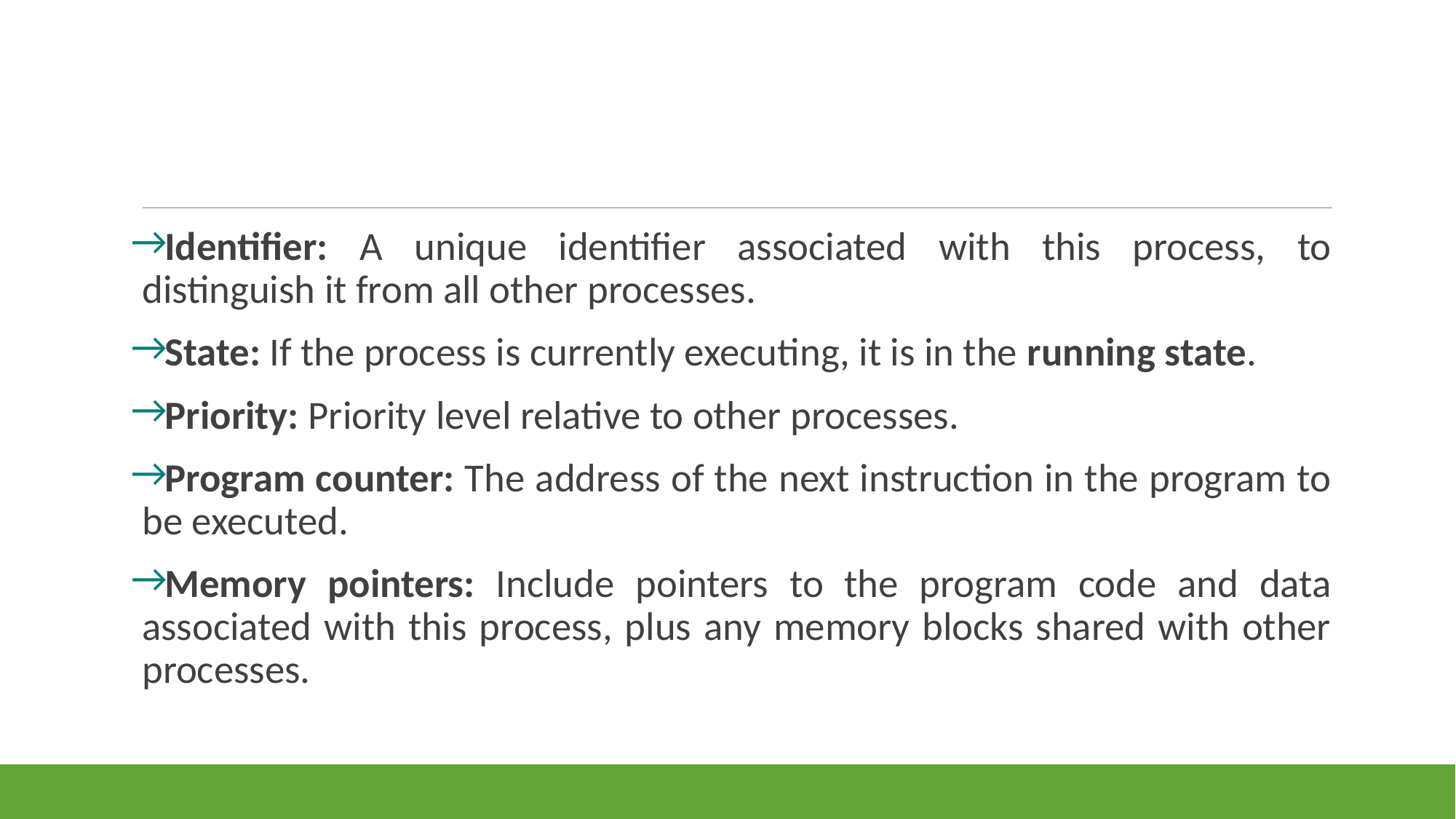

#
Identifier: A unique identifier associated with this process, to distinguish it from all other processes.
State: If the process is currently executing, it is in the running state.
Priority: Priority level relative to other processes.
Program counter: The address of the next instruction in the program to be executed.
Memory pointers: Include pointers to the program code and data associated with this process, plus any memory blocks shared with other processes.